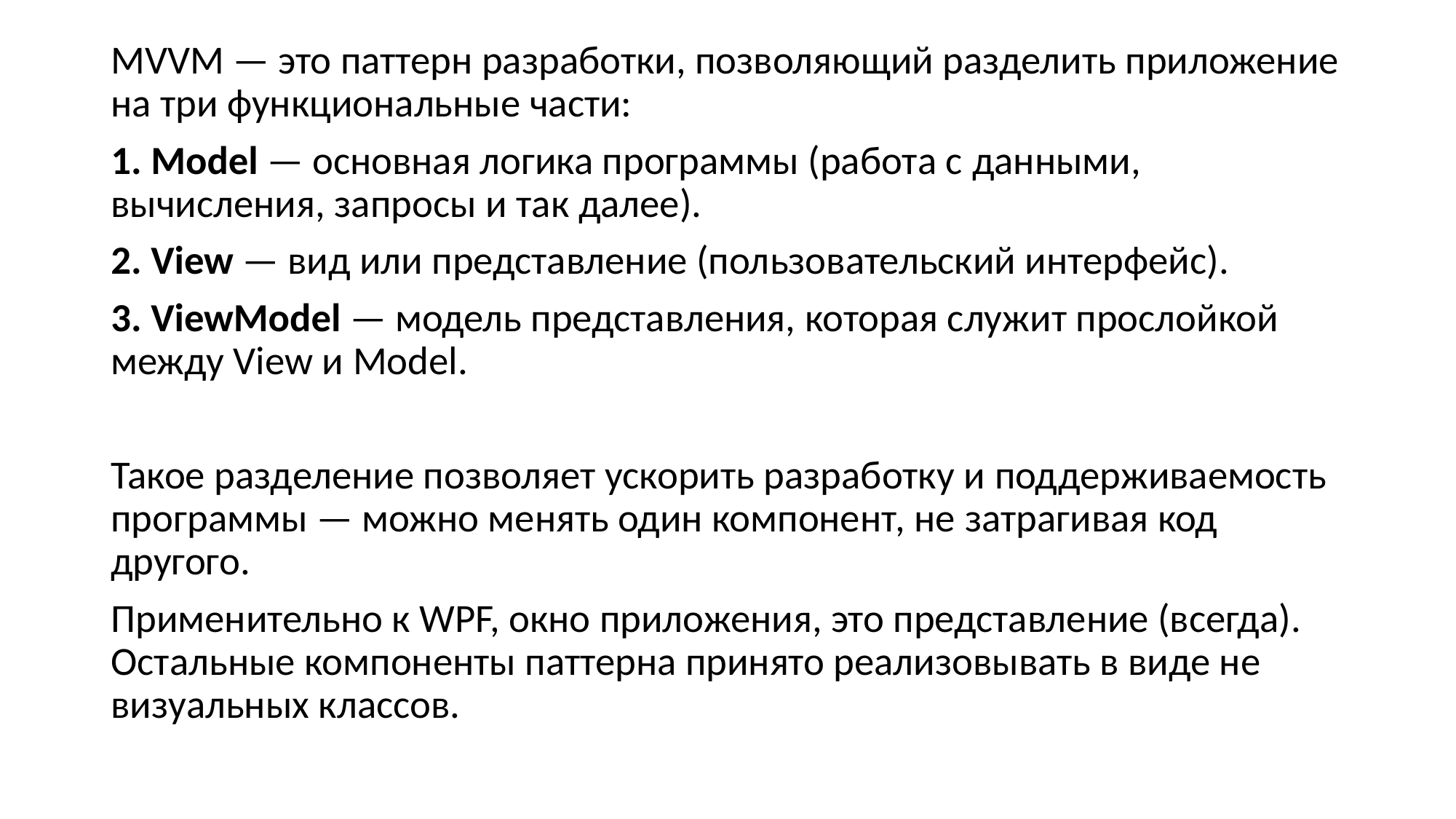

MVVM — это паттерн разработки, позволяющий разделить приложение на три функциональные части:
1. Model — основная логика программы (работа с данными, вычисления, запросы и так далее).
2. View — вид или представление (пользовательский интерфейс).
3. ViewModel — модель представления, которая служит прослойкой между View и Model.

Такое разделение позволяет ускорить разработку и поддерживаемость программы — можно менять один компонент, не затрагивая код другого.
Применительно к WPF, окно приложения, это представление (всегда). Остальные компоненты паттерна принято реализовывать в виде не визуальных классов.